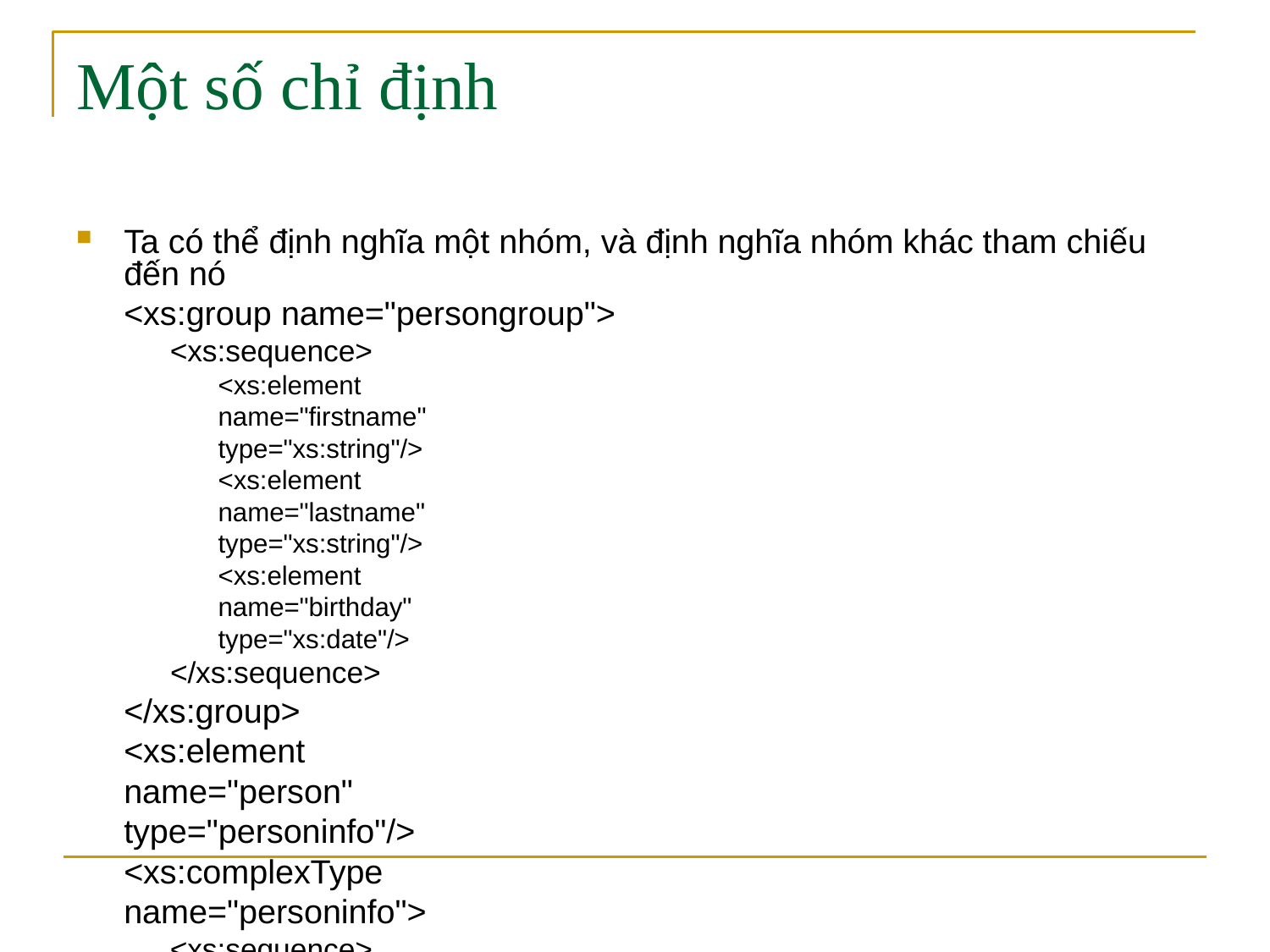

# Một số chỉ định
Ta có thể định nghĩa một nhóm, và định nghĩa nhóm khác tham chiếu  đến nó
<xs:group name="persongroup">
<xs:sequence>
<xs:element name="firstname" type="xs:string"/>
<xs:element name="lastname" type="xs:string"/>
<xs:element name="birthday" type="xs:date"/>
</xs:sequence>
</xs:group>
<xs:element name="person" type="personinfo"/>
<xs:complexType name="personinfo">
<xs:sequence>
<xs:group ref="persongroup"/>
<xs:element name="country" type="xs:string"/>
</xs:sequence>
</xs:complexType>